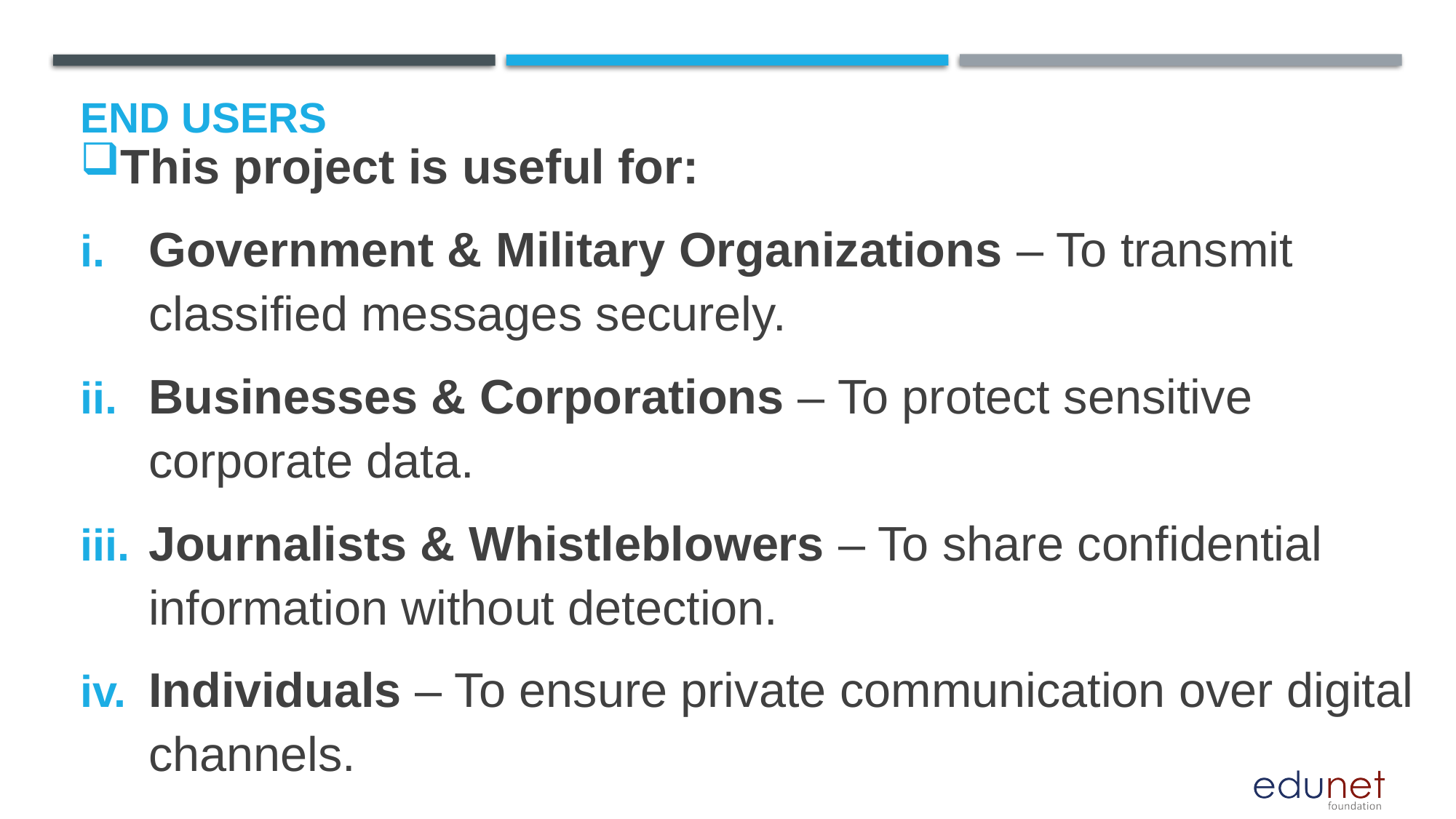

# End users
This project is useful for:
Government & Military Organizations – To transmit classified messages securely.
Businesses & Corporations – To protect sensitive corporate data.
Journalists & Whistleblowers – To share confidential information without detection.
Individuals – To ensure private communication over digital channels.